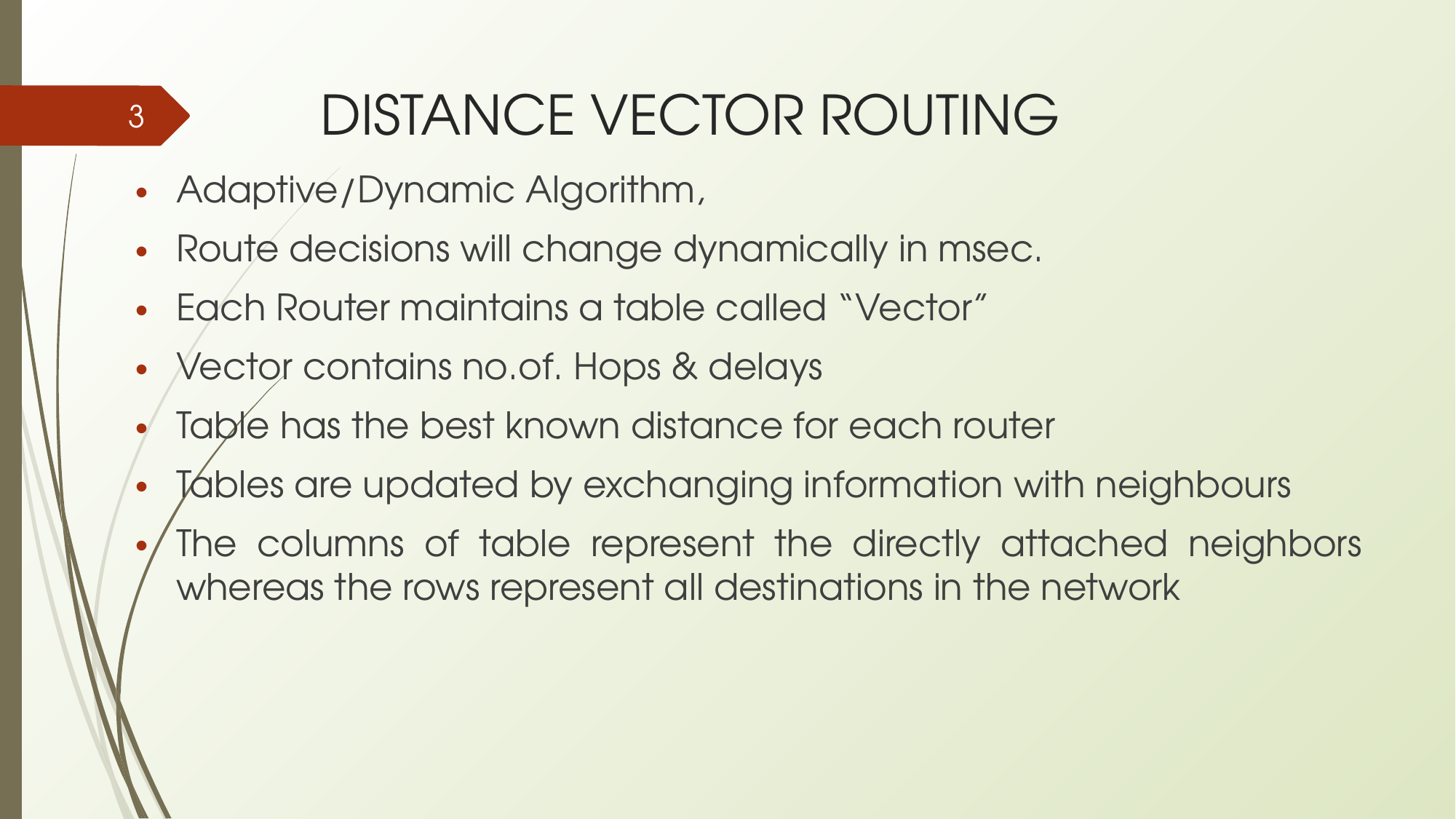

# DISTANCE VECTOR ROUTING
3
Adaptive/Dynamic Algorithm,
Route decisions will change dynamically in msec.
Each Router maintains a table called “Vector”
Vector contains no.of. Hops & delays
Table has the best known distance for each router
Tables are updated by exchanging information with neighbours
The columns of table represent the directly attached neighbors whereas the rows represent all destinations in the network